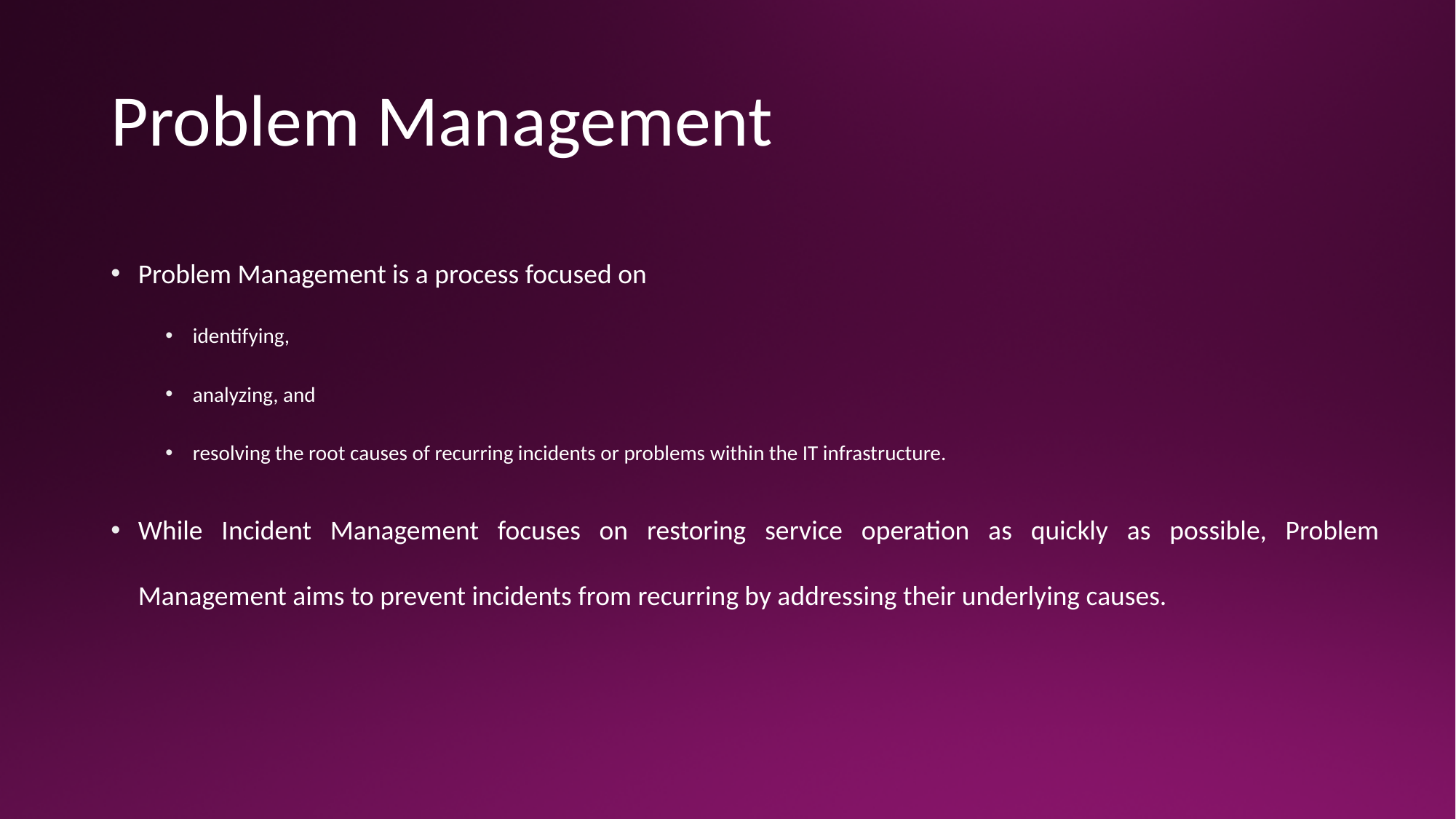

# Problem Management
Problem Management is a process focused on
identifying,
analyzing, and
resolving the root causes of recurring incidents or problems within the IT infrastructure.
While Incident Management focuses on restoring service operation as quickly as possible, Problem Management aims to prevent incidents from recurring by addressing their underlying causes.